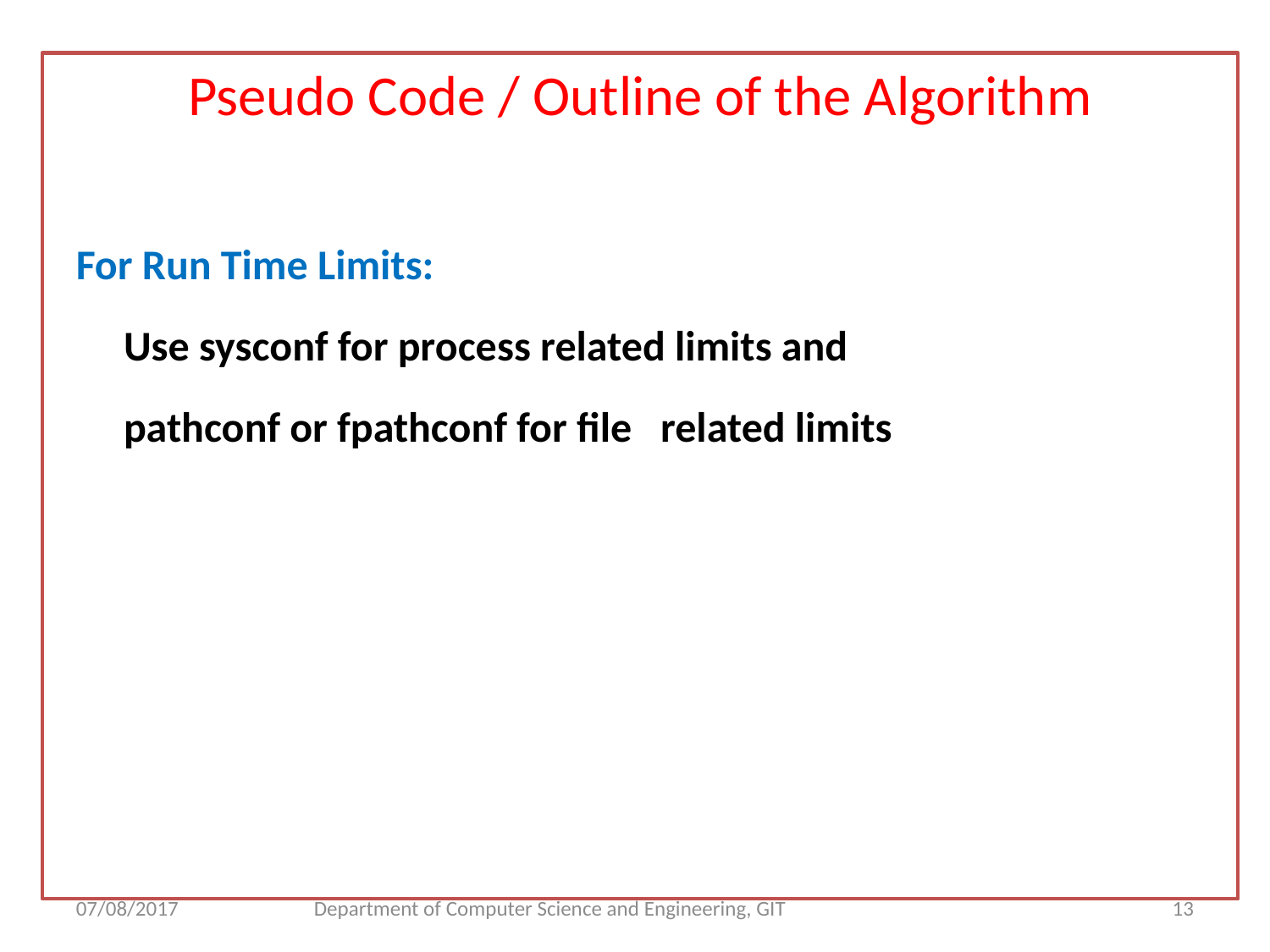

Pseudo Code / Outline of the Algorithm

For Run Time Limits:
     Use sysconf for process related limits and
     pathconf or fpathconf for file   related limits

07/08/2017
Department of Computer Science and Engineering, GIT
13